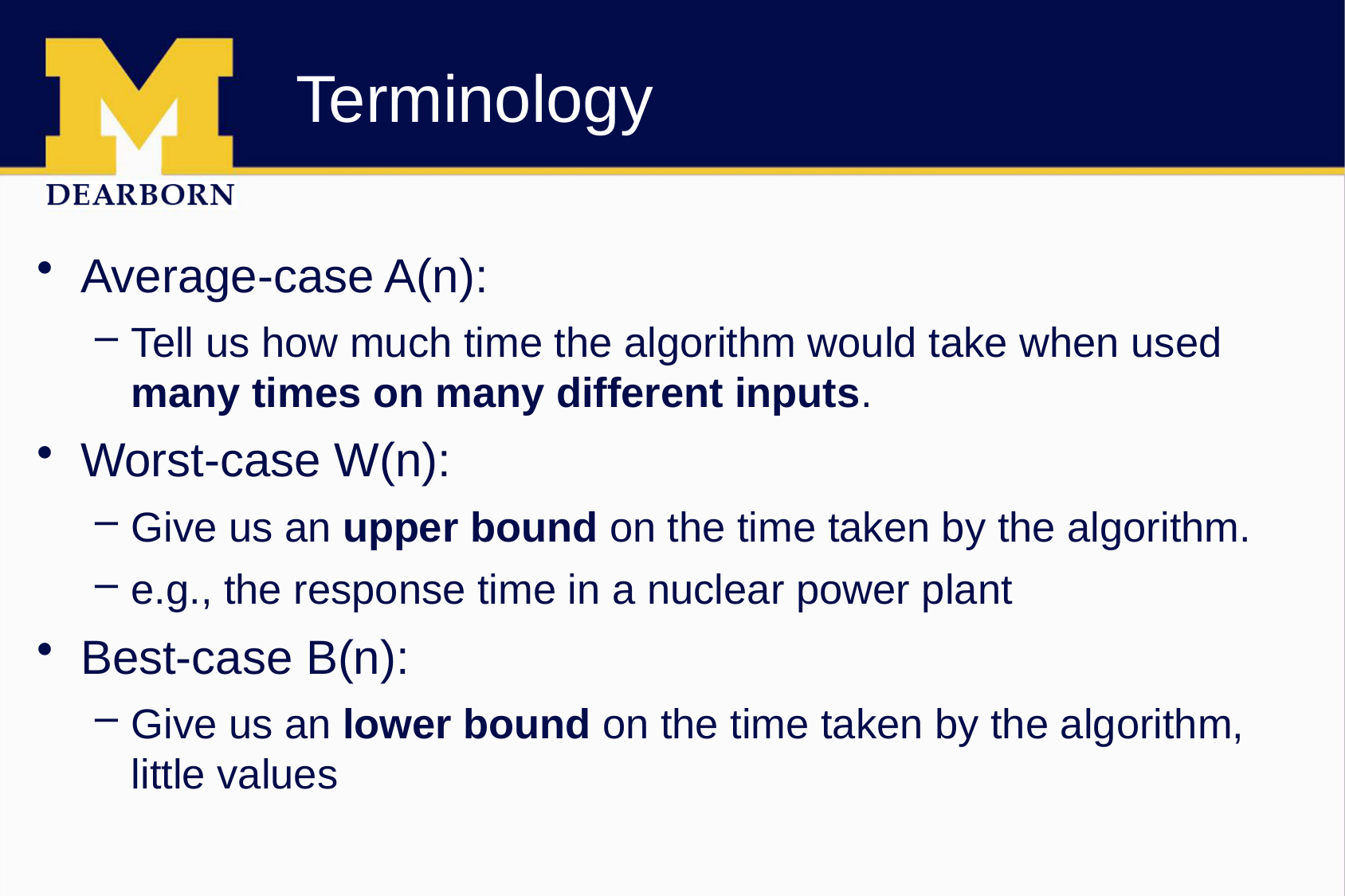

# Terminology
Average-case A(n):
Tell us how much time the algorithm would take when used many times on many different inputs.
Worst-case W(n):
Give us an upper bound on the time taken by the algorithm.
e.g., the response time in a nuclear power plant
Best-case B(n):
Give us an lower bound on the time taken by the algorithm, little values